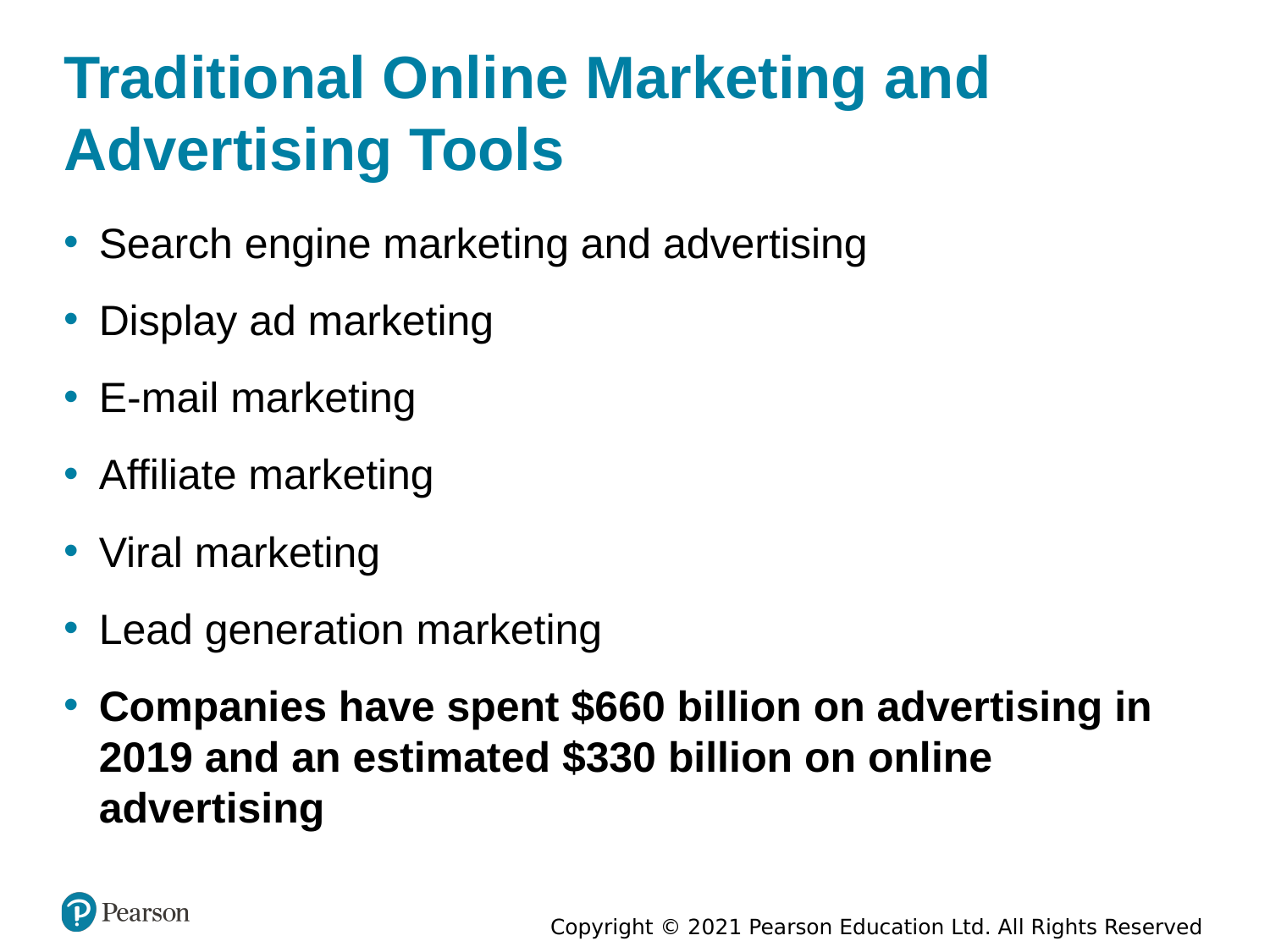

# Traditional Online Marketing and Advertising Tools
Search engine marketing and advertising
Display ad marketing
E-mail marketing
Affiliate marketing
Viral marketing
Lead generation marketing
Companies have spent $660 billion on advertising in 2019 and an estimated $330 billion on online advertising